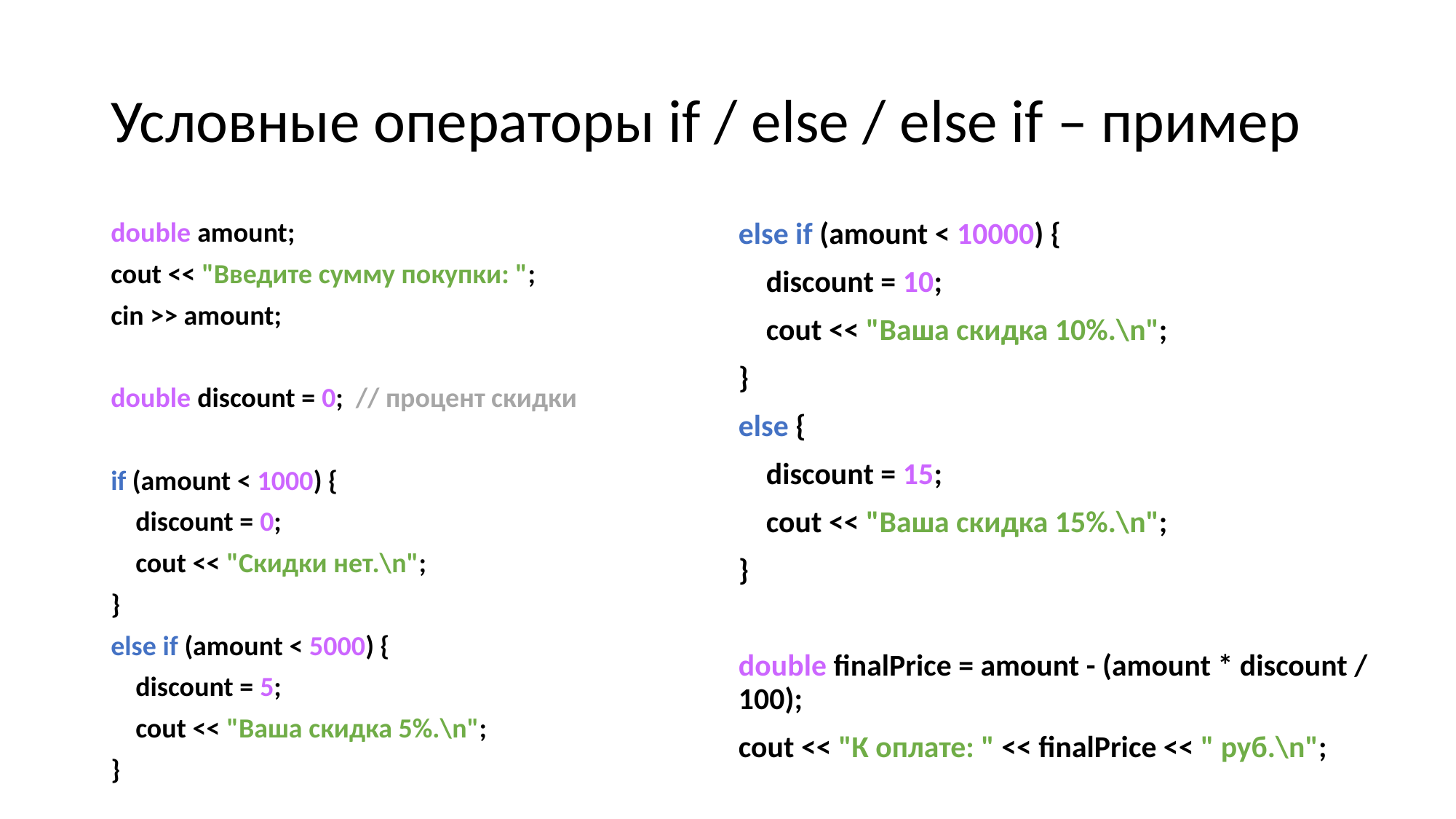

# Условные операторы if / else / else if – пример
else if (amount < 10000) {
    discount = 10;
    cout << "Ваша скидка 10%.\n";
}
else {
    discount = 15;
    cout << "Ваша скидка 15%.\n";
}

double finalPrice = amount - (amount * discount / 100);
cout << "К оплате: " << finalPrice << " руб.\n";
double amount;
cout << "Введите сумму покупки: ";
cin >> amount;

double discount = 0;  // процент скидки

if (amount < 1000) {
    discount = 0;
    cout << "Скидки нет.\n";
}
else if (amount < 5000) {
    discount = 5;
    cout << "Ваша скидка 5%.\n";
}